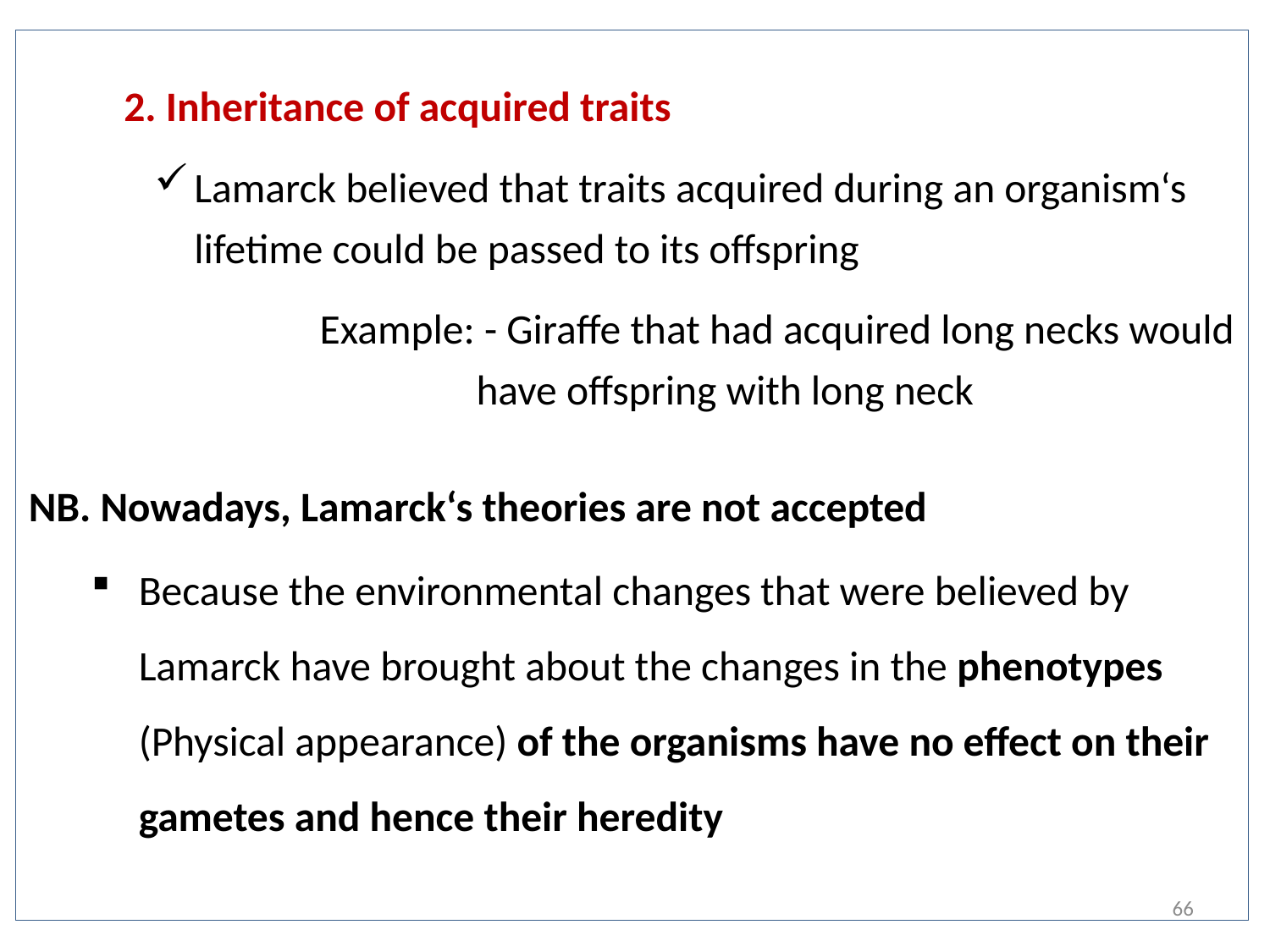

2. Inheritance of acquired traits
Lamarck believed that traits acquired during an organism‘s lifetime could be passed to its offspring
Example: - Giraffe that had acquired long necks would have offspring with long neck

NB. Nowadays, Lamarck‘s theories are not accepted
Because the environmental changes that were believed by Lamarck have brought about the changes in the phenotypes (Physical appearance) of the organisms have no effect on their gametes and hence their heredity
66